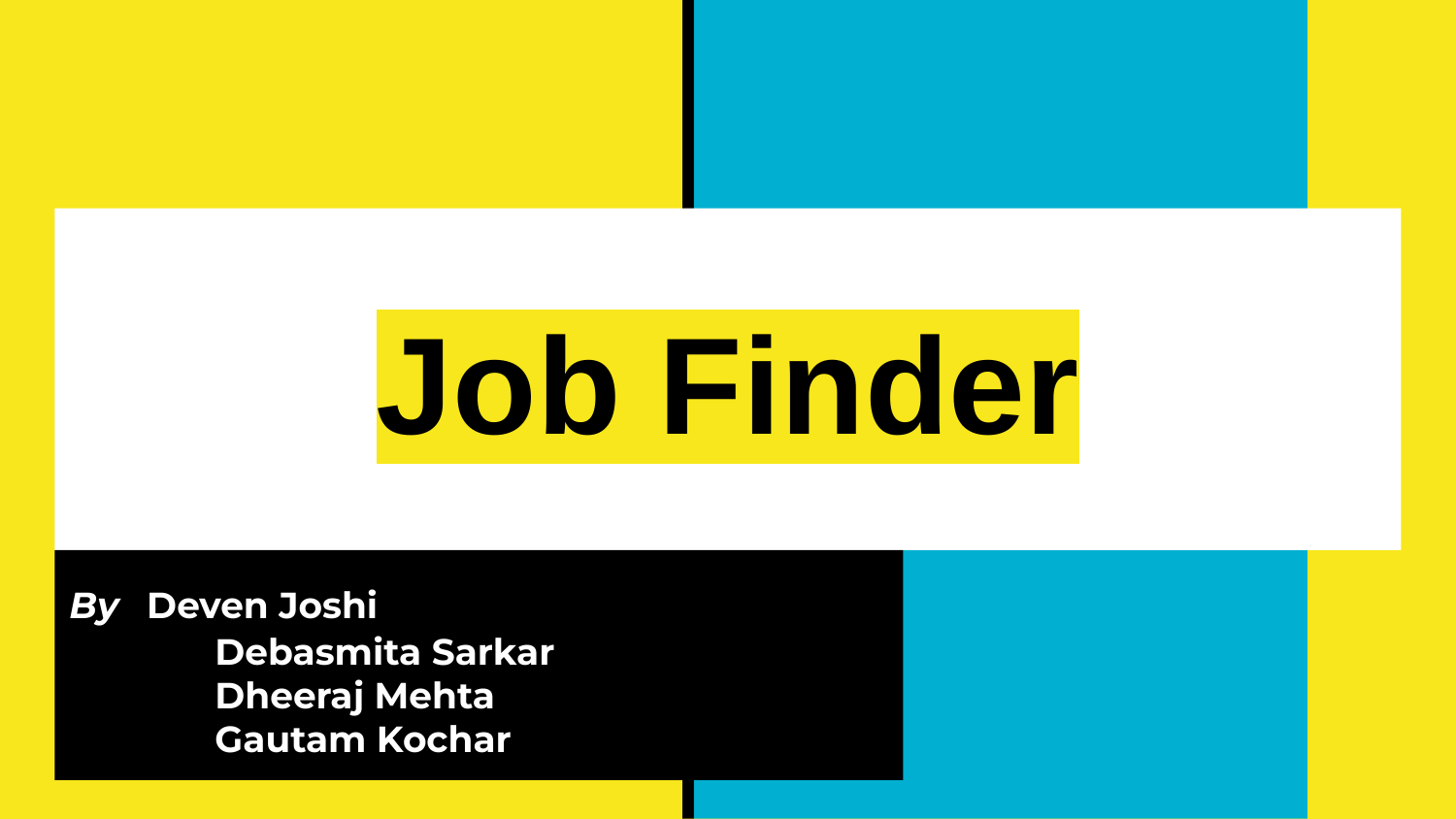

# Job Finder
By  Deven Joshi
	Debasmita Sarkar
	Dheeraj Mehta
	Gautam Kochar